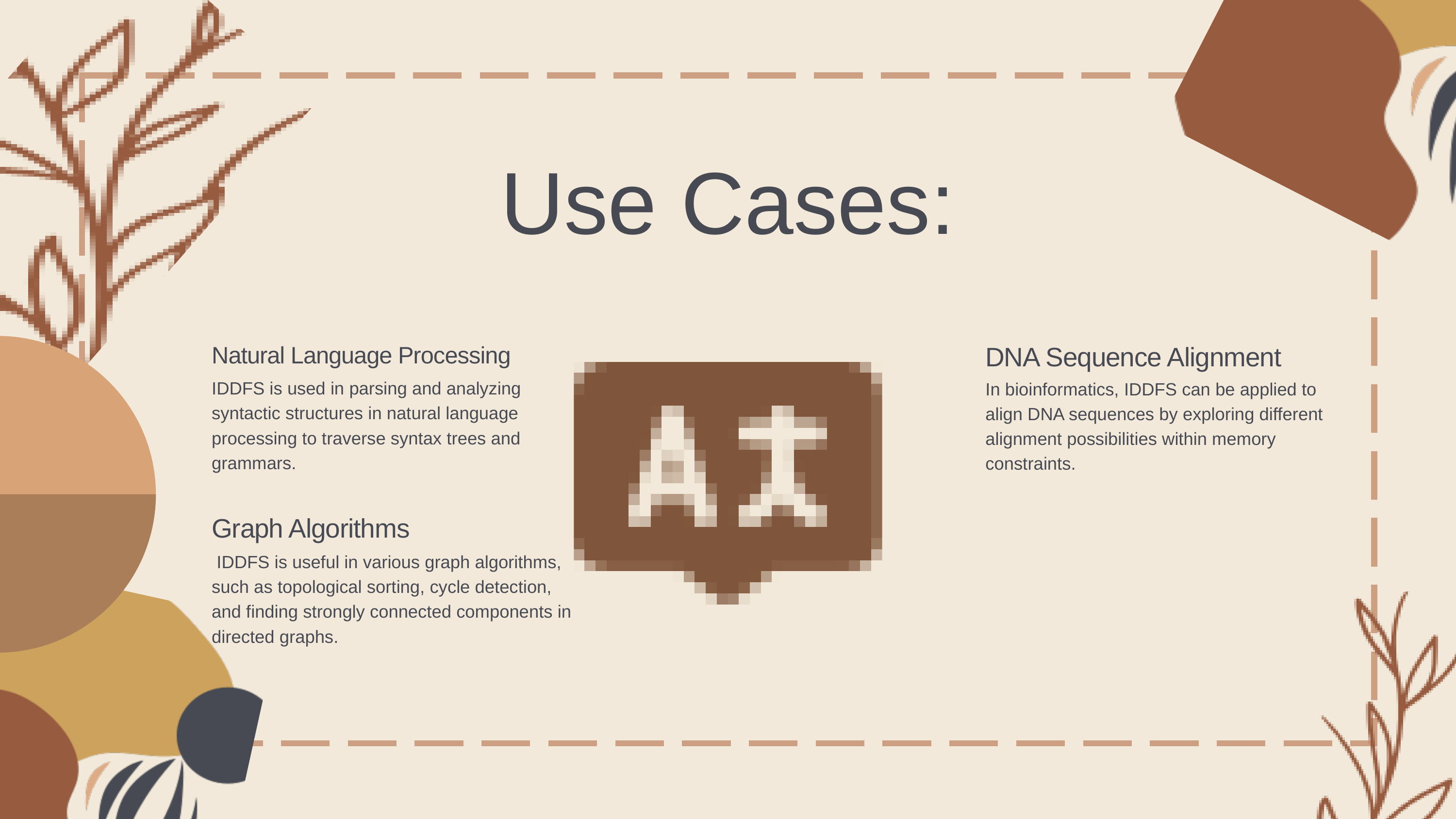

Use Cases:

05
07
DNA Sequence Alignment
Natural Language Processing

IDDFS is used in parsing and analyzing syntactic structures in natural language processing to traverse syntax trees and grammars.
In bioinformatics, IDDFS can be applied to align DNA sequences by exploring different alignment possibilities within memory constraints.
06
Graph Algorithms
 IDDFS is useful in various graph algorithms, such as topological sorting, cycle detection, and finding strongly connected components in directed graphs.